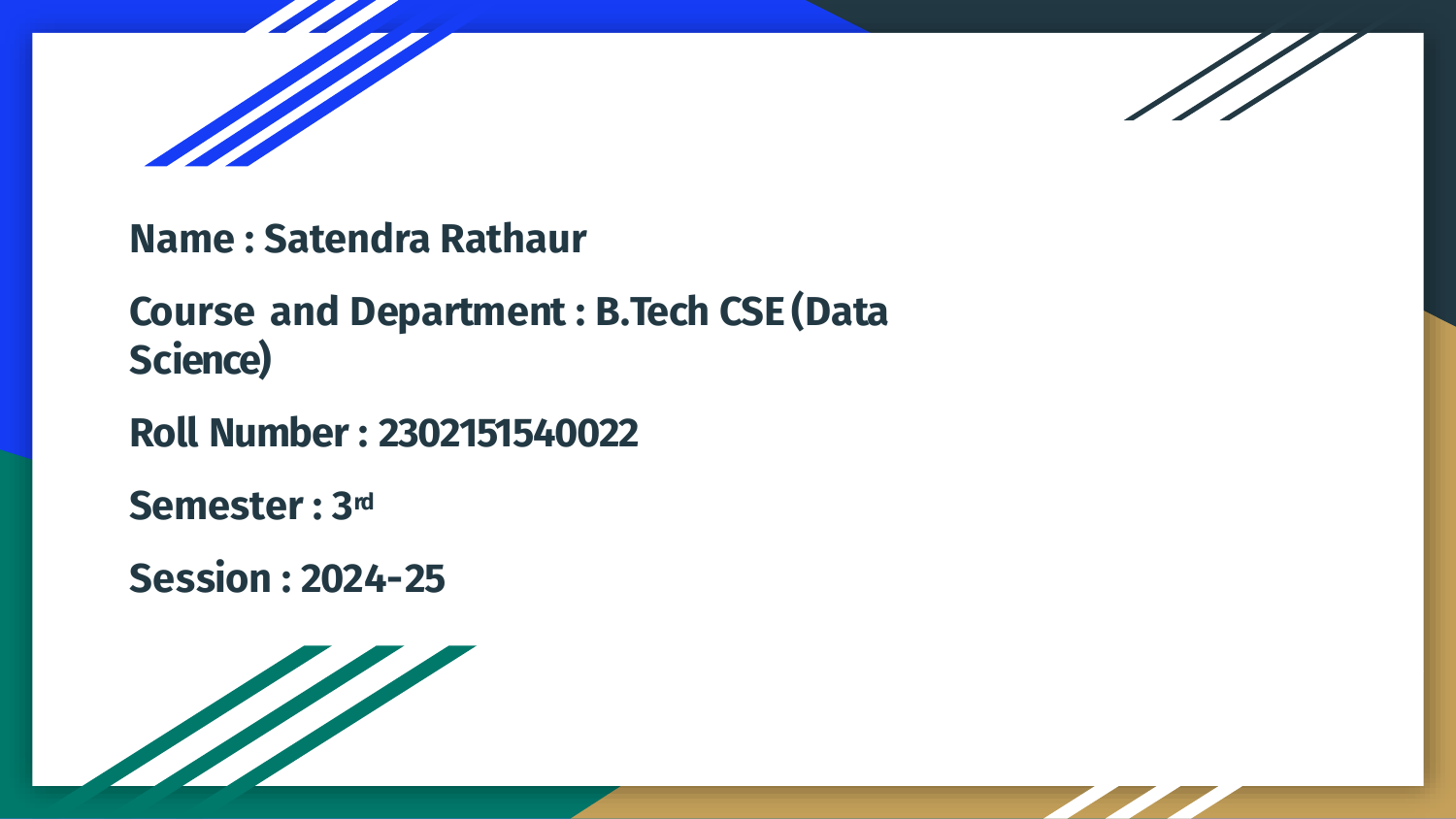

Name : Satendra Rathaur
Course and Department : B.Tech CSE (Data Science)
Roll Number : 2302151540022
Semester : 3rd  Session : 2024-25